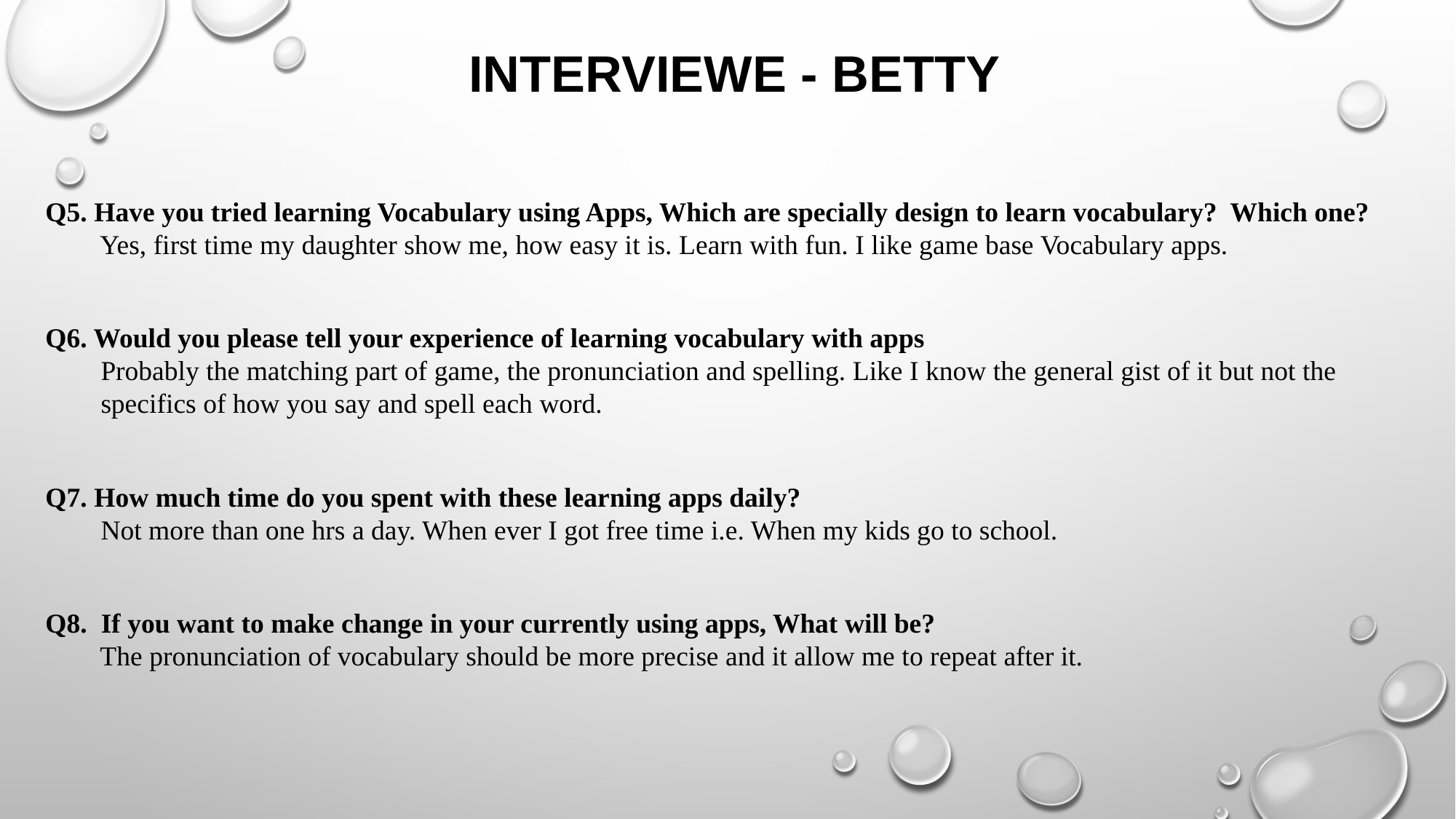

INTERVIEWE - Betty
Q5. Have you tried learning Vocabulary using Apps, Which are specially design to learn vocabulary?  Which one?
Yes, first time my daughter show me, how easy it is. Learn with fun. I like game base Vocabulary apps.
Q6. Would you please tell your experience of learning vocabulary with apps
        Probably the matching part of game, the pronunciation and spelling. Like I know the general gist of it but not the
        specifics of how you say and spell each word.
Q7. How much time do you spent with these learning apps daily?
        Not more than one hrs a day. When ever I got free time i.e. When my kids go to school.
Q8.  If you want to make change in your currently using apps, What will be?
The pronunciation of vocabulary should be more precise and it allow me to repeat after it.